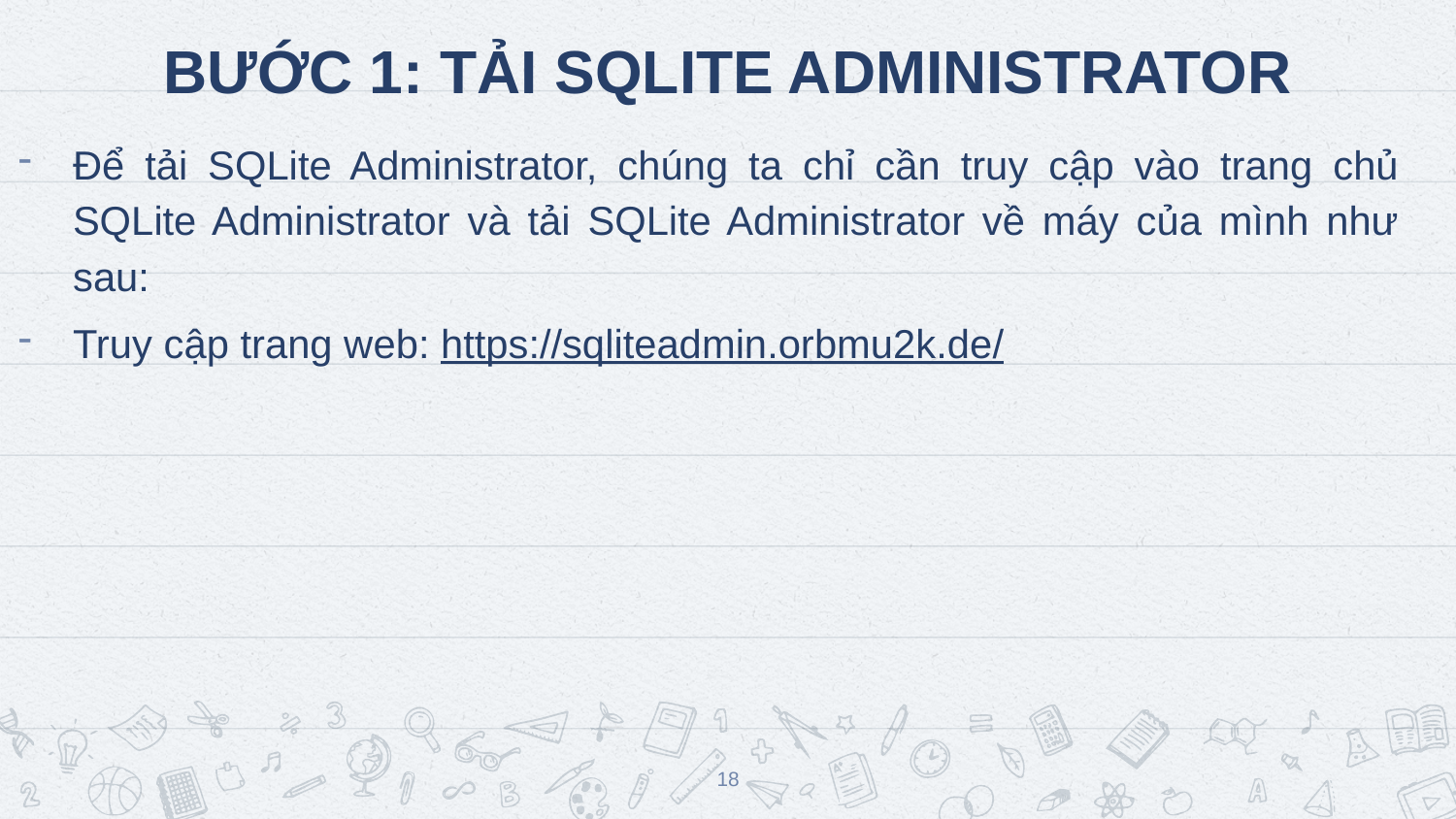

# BƯỚC 1: TẢI SQLITE ADMINISTRATOR
Để tải SQLite Administrator, chúng ta chỉ cần truy cập vào trang chủ SQLite Administrator và tải SQLite Administrator về máy của mình như sau:
Truy cập trang web: https://sqliteadmin.orbmu2k.de/
18